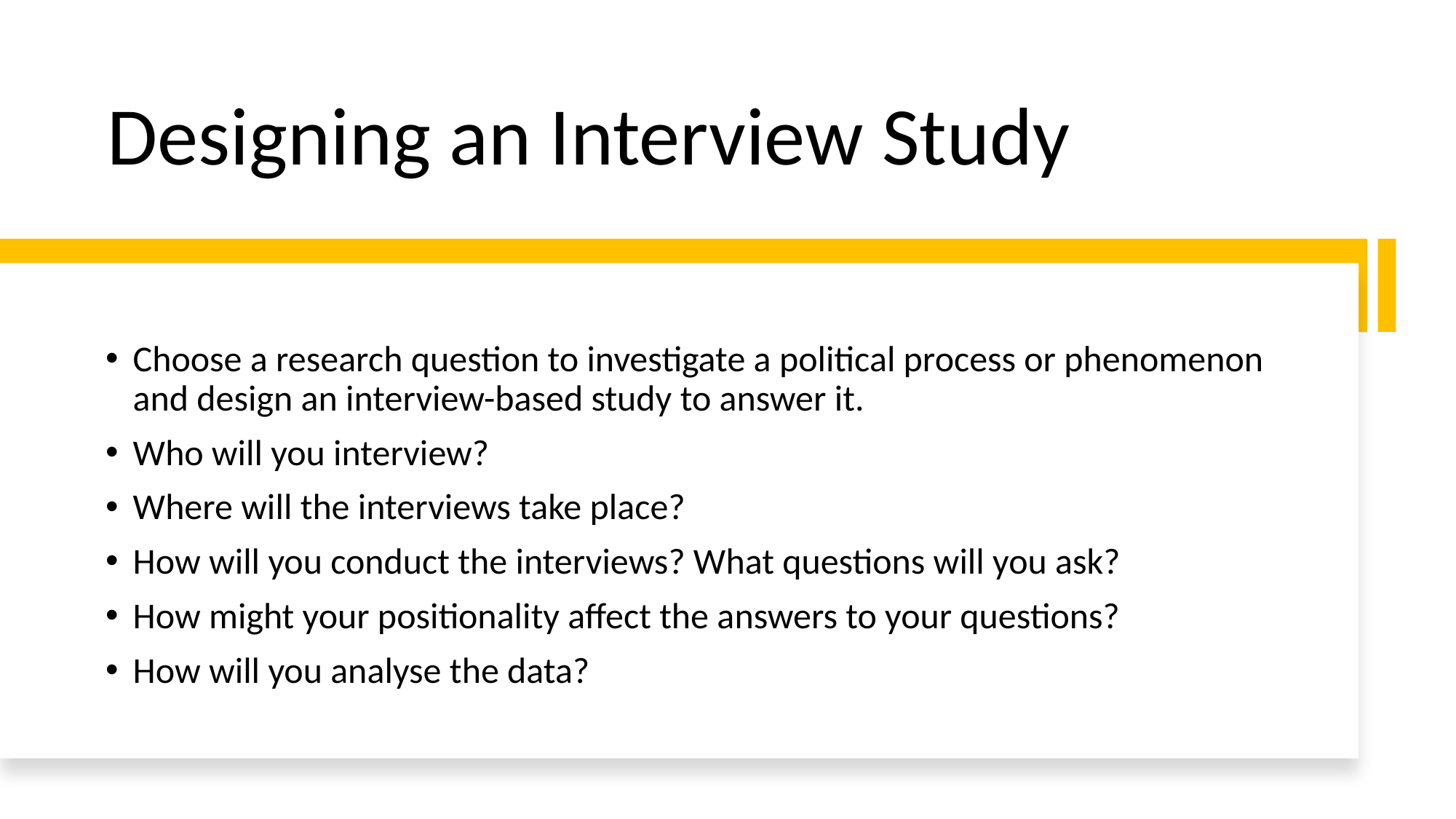

# Designing an Interview Study

Choose a research question to investigate a political process or phenomenon and design an interview-based study to answer it.
Who will you interview?
Where will the interviews take place?
How will you conduct the interviews? What questions will you ask?
How might your positionality affect the answers to your questions?
How will you analyse the data?